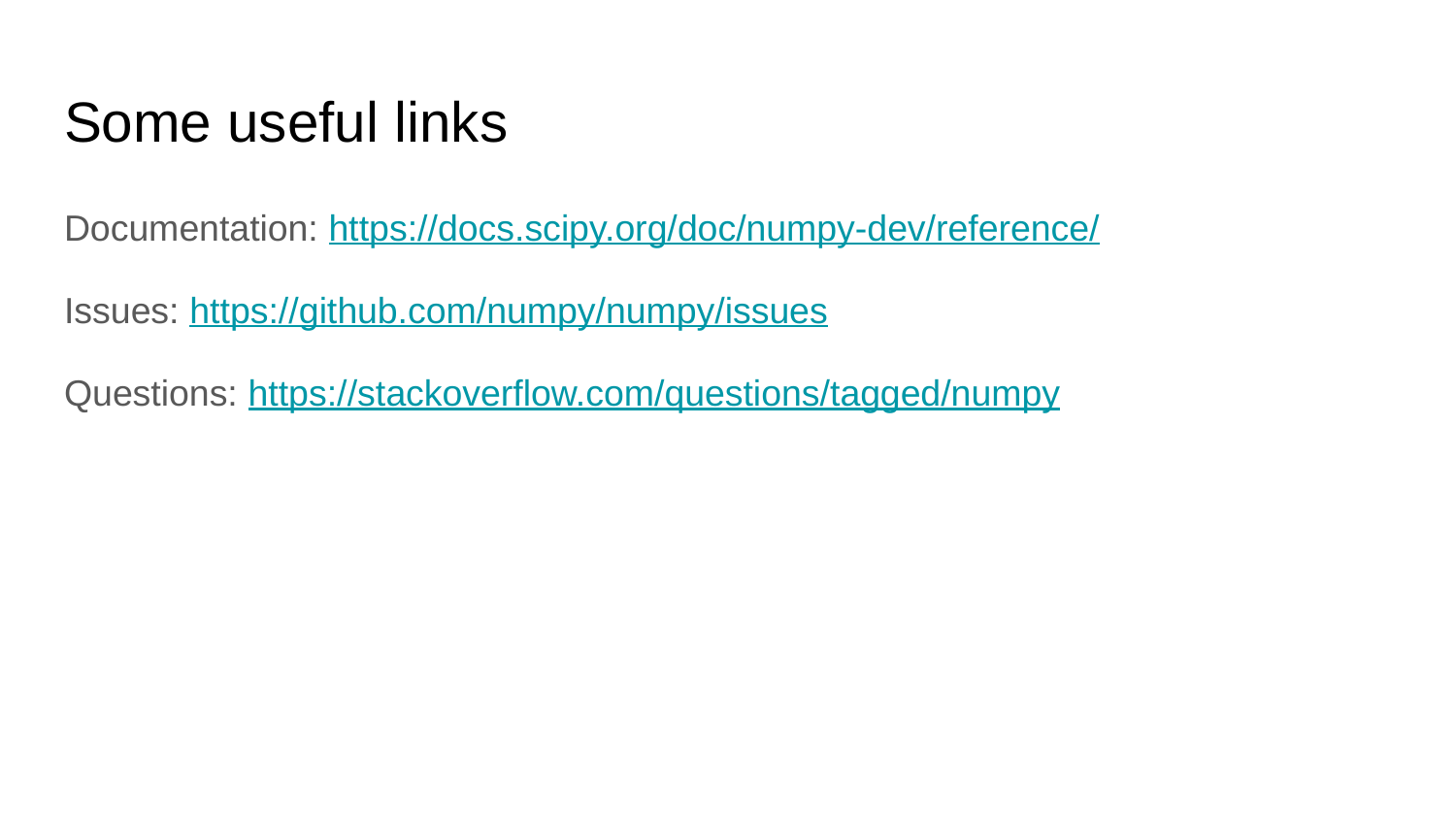

# Some useful links
Documentation: https://docs.scipy.org/doc/numpy-dev/reference/
Issues: https://github.com/numpy/numpy/issues
Questions: https://stackoverflow.com/questions/tagged/numpy